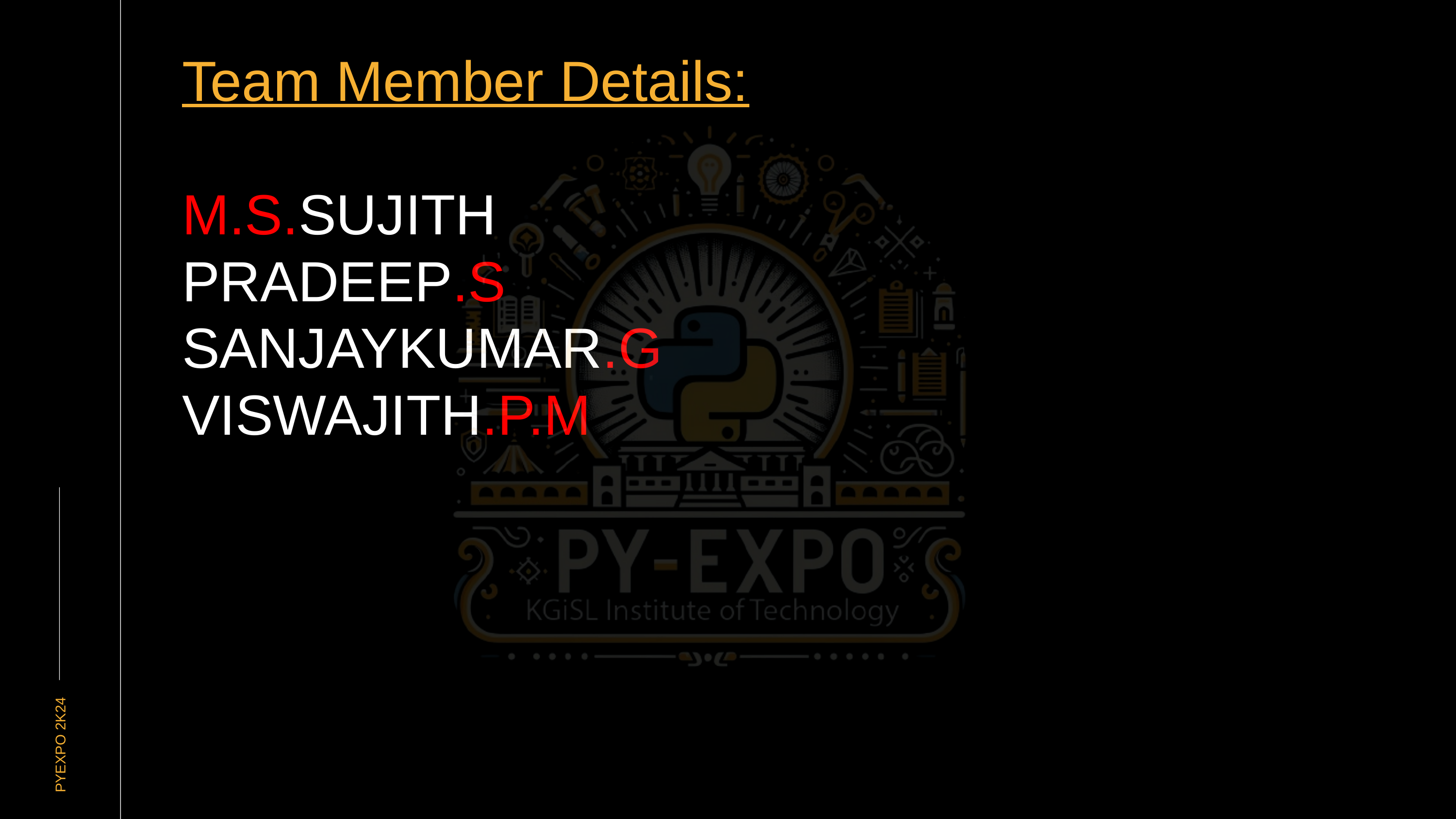

Team Member Details:

M.S.SUJITH
PRADEEP.S
SANJAYKUMAR.G
VISWAJITH.P.M

PYEXPO 2K24